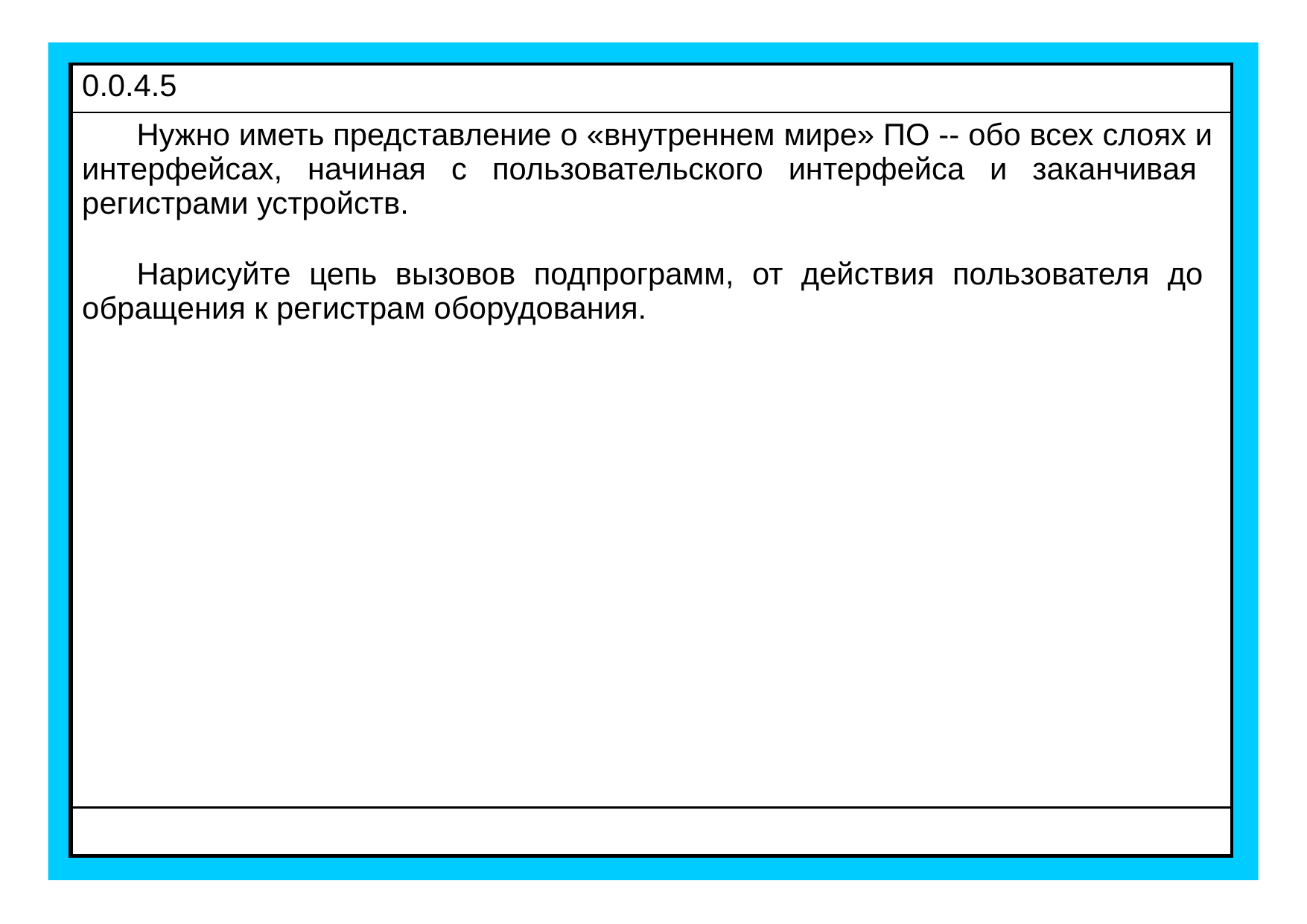

| 0.0.4.5 |
| --- |
| Нужно иметь представление о «внутреннем мире» ПО -- обо всех слоях и интерфейсах, начиная c пользовательского интерфейса и заканчивая регистрами устройств. Нарисуйте цепь вызовов подпрограмм, от действия пользователя до обращения к регистрам оборудования. |
|  |